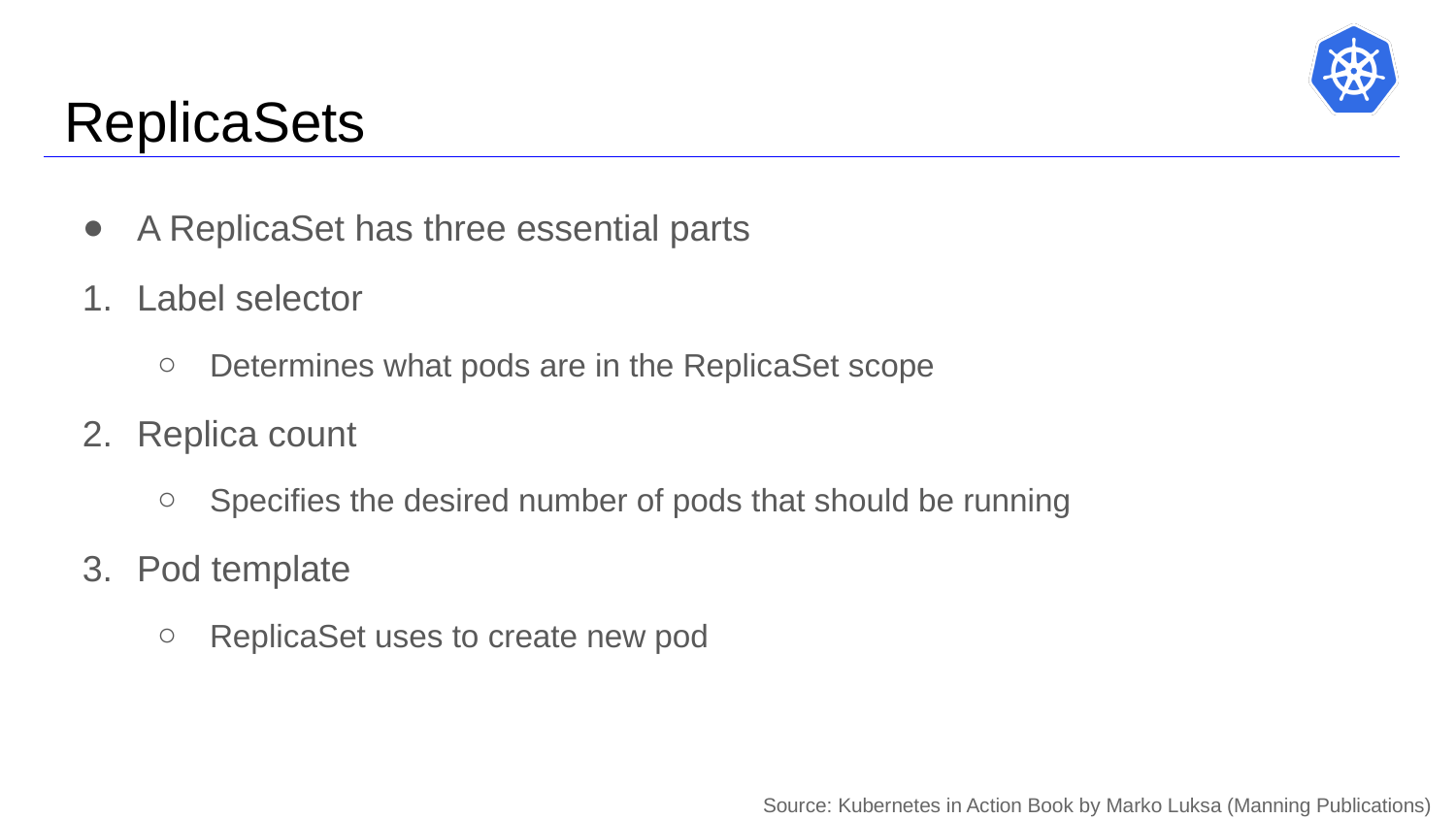

# ReplicaSets
A ReplicaSet has three essential parts
Label selector
Determines what pods are in the ReplicaSet scope
Replica count
Specifies the desired number of pods that should be running
Pod template
ReplicaSet uses to create new pod